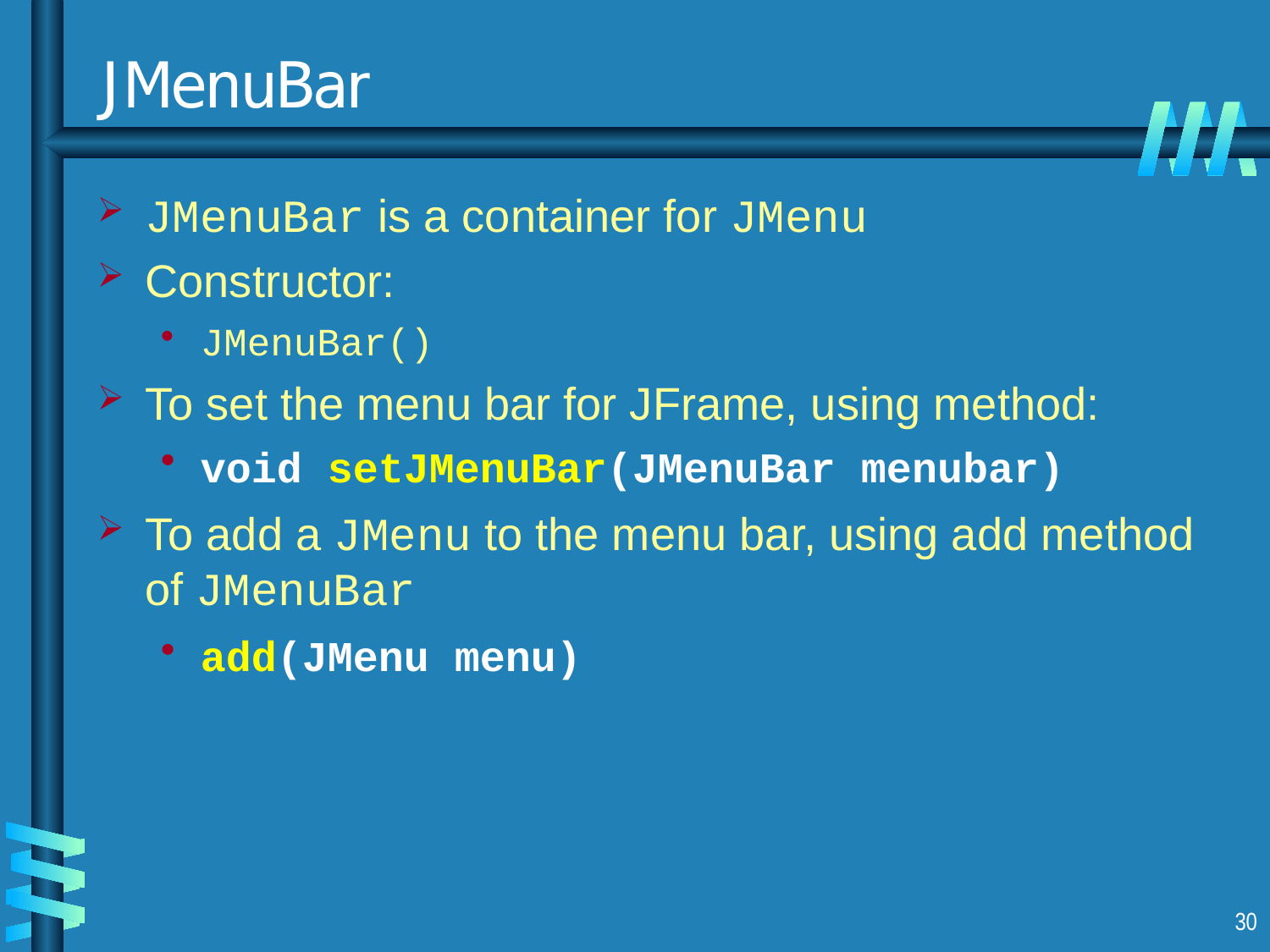

# JMenuBar
JMenuBar is a container for JMenu
Constructor:
JMenuBar()
To set the menu bar for JFrame, using method:
void setJMenuBar(JMenuBar menubar)
To add a JMenu to the menu bar, using add method of JMenuBar
add(JMenu menu)
30